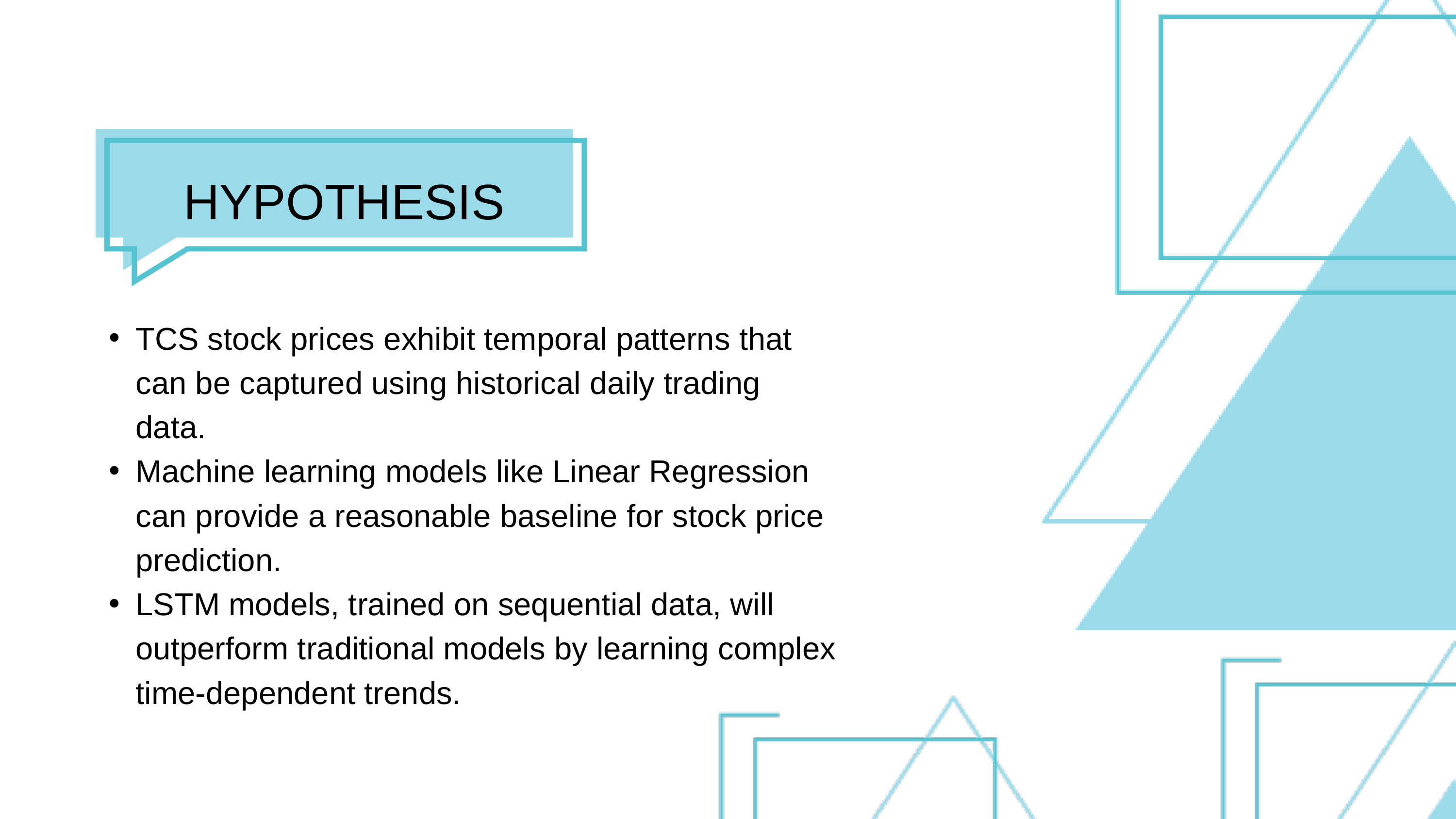

HYPOTHESIS
TCS stock prices exhibit temporal patterns that can be captured using historical daily trading data.
Machine learning models like Linear Regression can provide a reasonable baseline for stock price prediction.
LSTM models, trained on sequential data, will outperform traditional models by learning complex time-dependent trends.